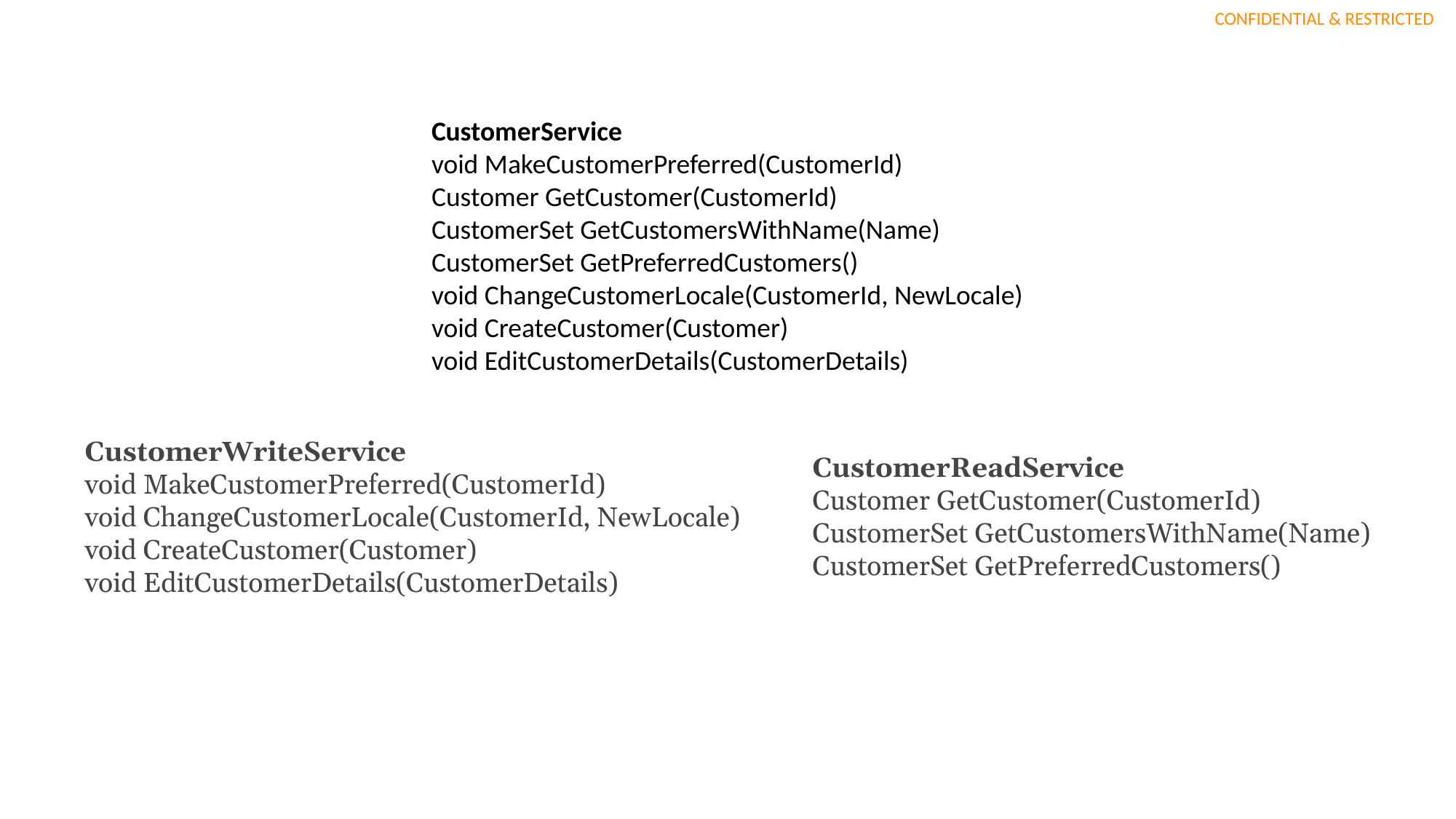

CustomerService
void MakeCustomerPreferred(CustomerId)
Customer GetCustomer(CustomerId)
CustomerSet GetCustomersWithName(Name)
CustomerSet GetPreferredCustomers()
void ChangeCustomerLocale(CustomerId, NewLocale)
void CreateCustomer(Customer)
void EditCustomerDetails(CustomerDetails)
CustomerWriteService
void MakeCustomerPreferred(CustomerId)
void ChangeCustomerLocale(CustomerId, NewLocale)
void CreateCustomer(Customer)
void EditCustomerDetails(CustomerDetails)
CustomerReadService
Customer GetCustomer(CustomerId)
CustomerSet GetCustomersWithName(Name)
CustomerSet GetPreferredCustomers()